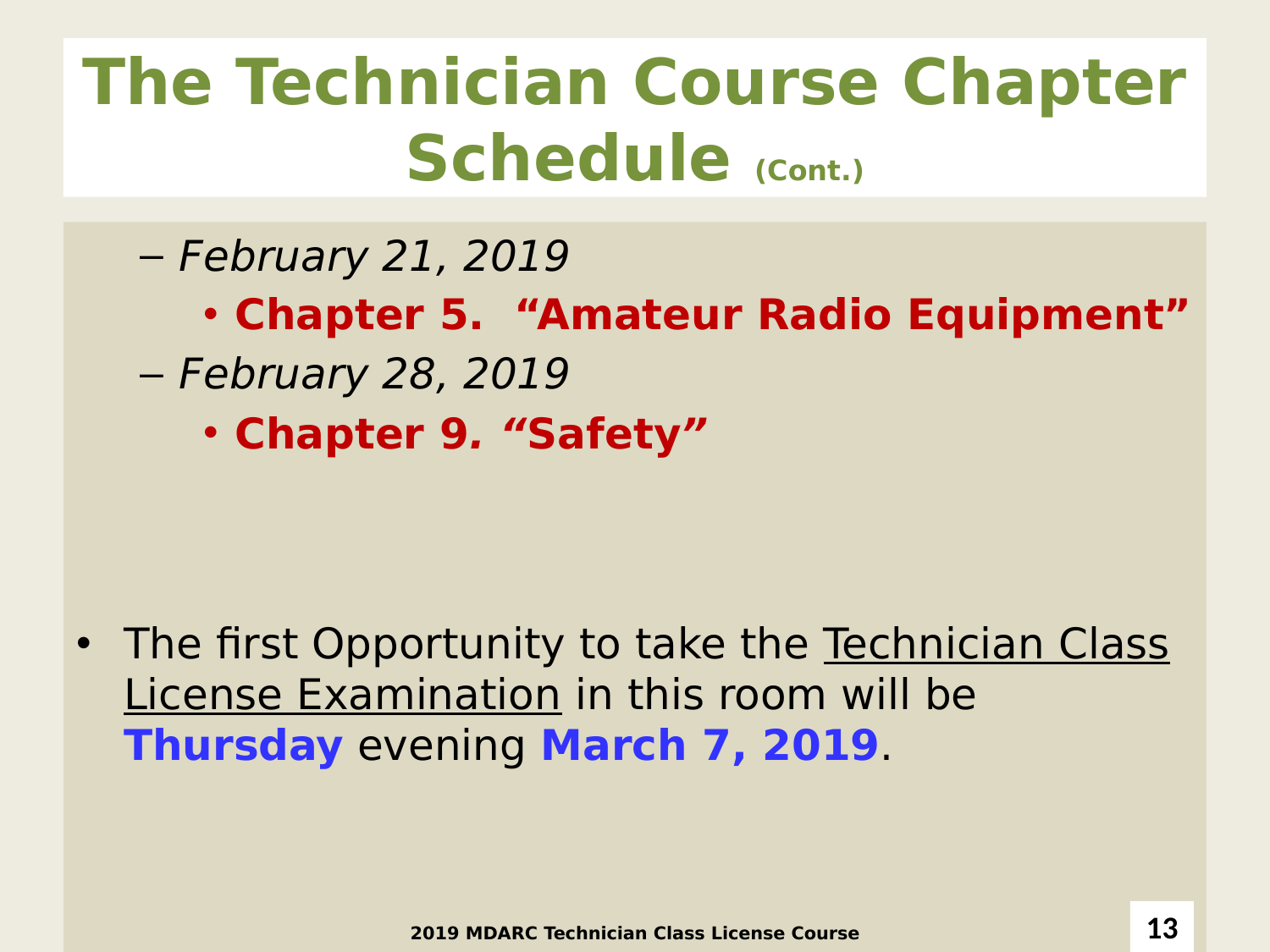

The Technician Course Chapter Schedule (Cont.)
February 21, 2019
Chapter 5.  “Amateur Radio Equipment”
February 28, 2019
Chapter 9. “Safety”

The first Opportunity to take the Technician Class License Examination in this room will be Thursday evening March 7, 2019.

13
2019 MDARC Technician Class License Course